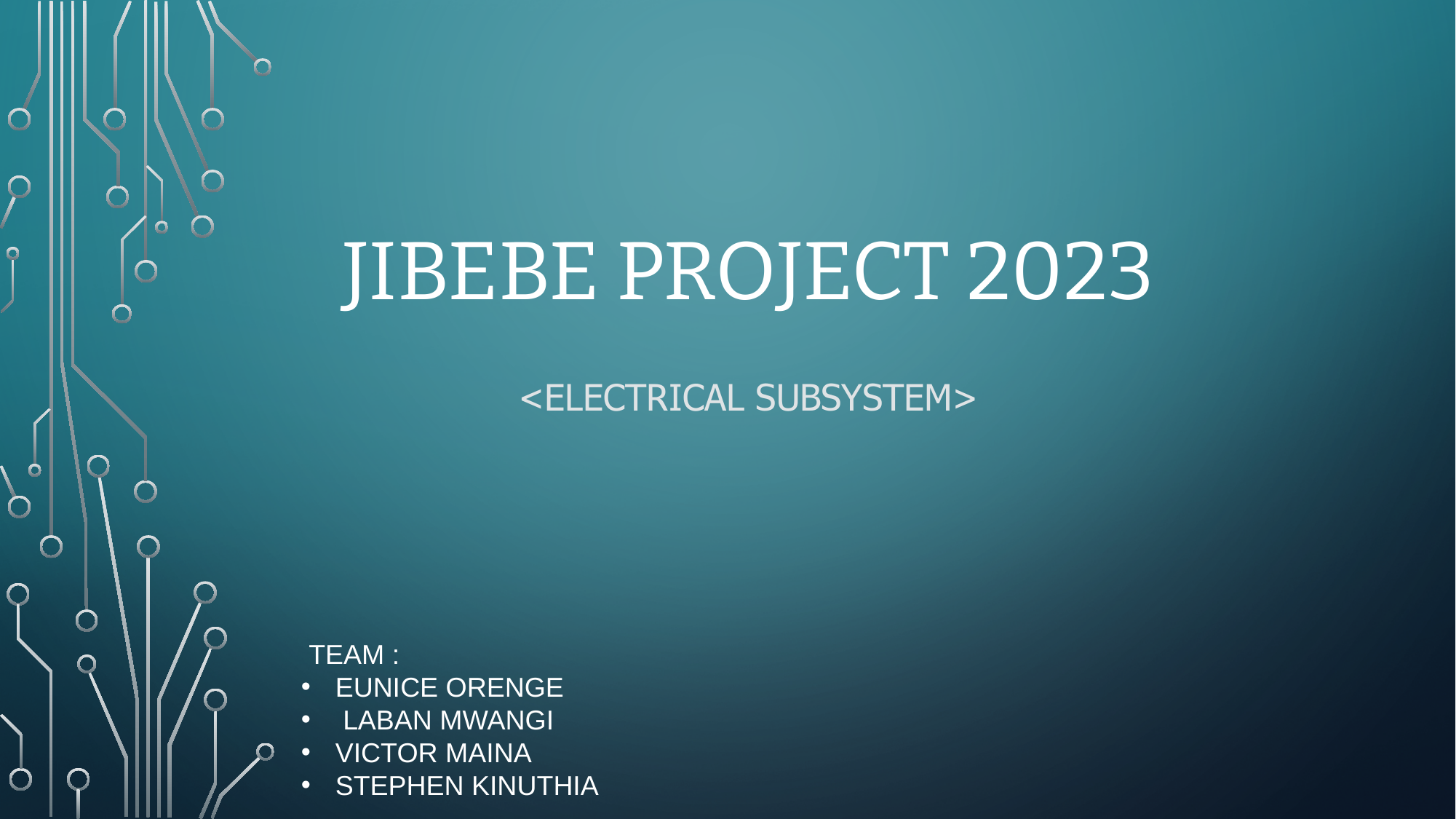

# JIBEBE PROJECT 2023
<ELECTRICAL SUBSYSTEM>

 TEAM :
EUNICE ORENGE
 LABAN MWANGI
VICTOR MAINA
STEPHEN KINUTHIA